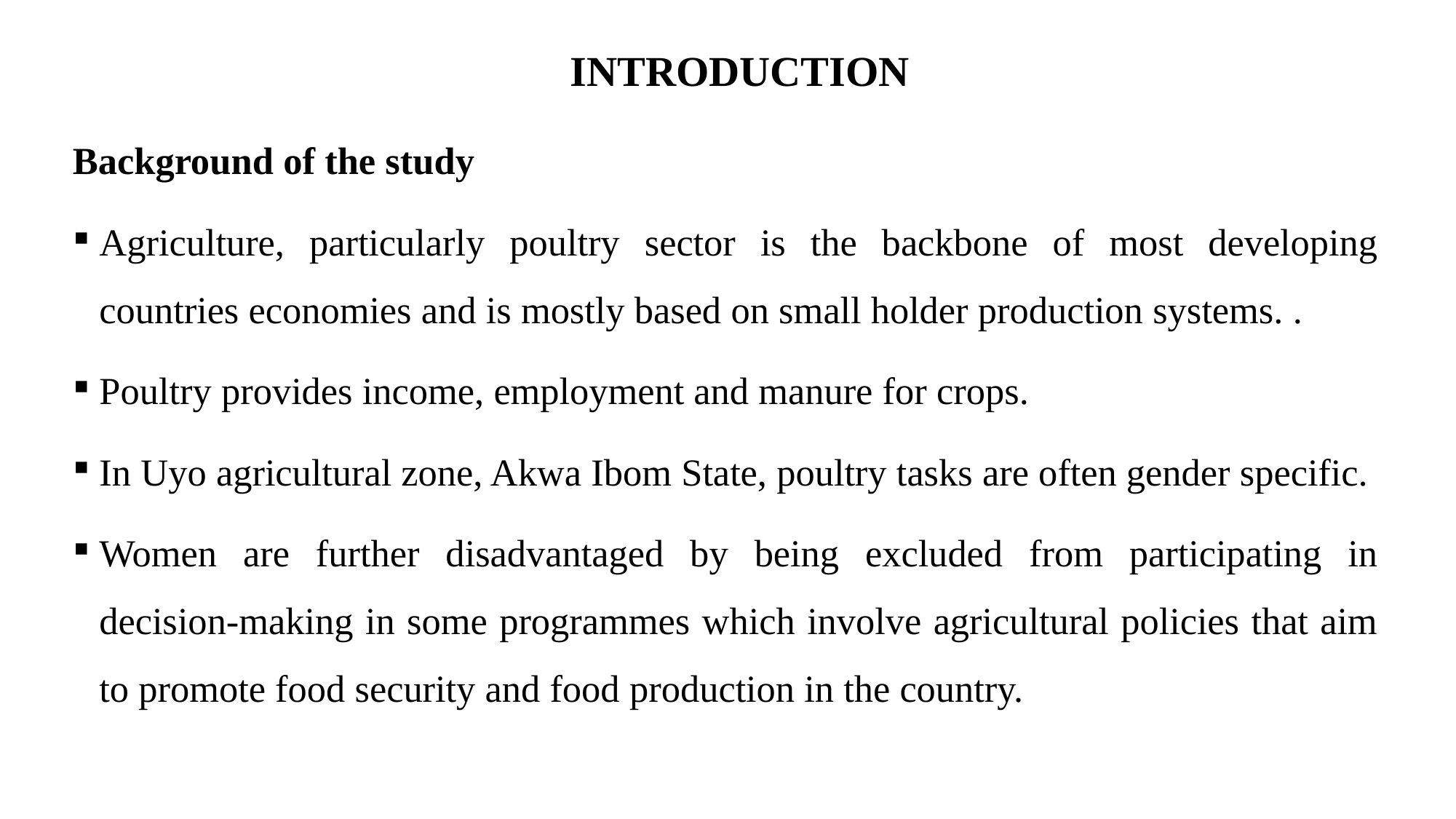

# INTRODUCTION
Background of the study
Agriculture, particularly poultry sector is the backbone of most developing countries economies and is mostly based on small holder production systems. .
Poultry provides income, employment and manure for crops.
In Uyo agricultural zone, Akwa Ibom State, poultry tasks are often gender specific.
Women are further disadvantaged by being excluded from participating in decision-making in some programmes which involve agricultural policies that aim to promote food security and food production in the country.